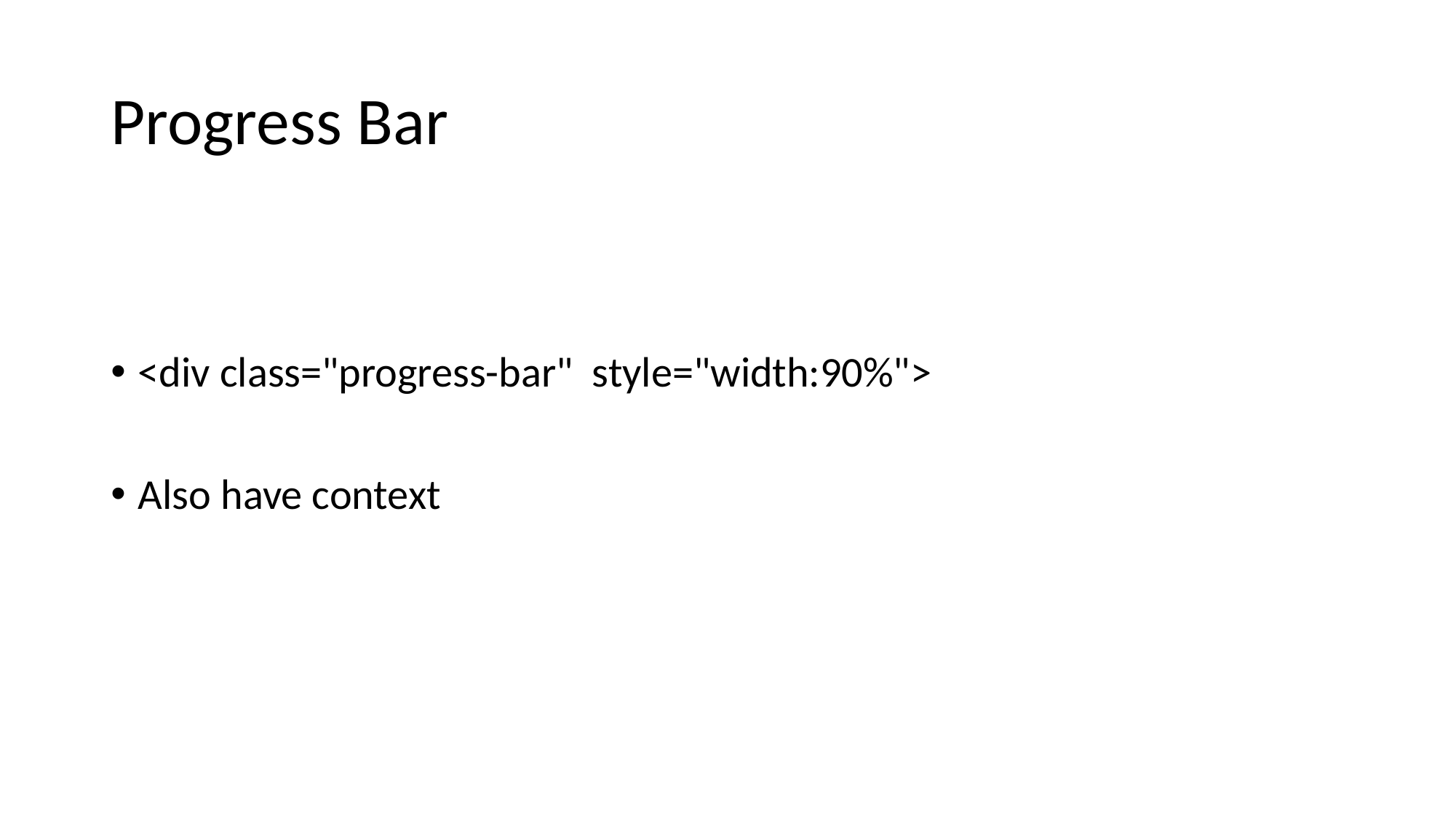

# Progress Bar

<div class="progress-bar"  style="width:90%">

Also have context